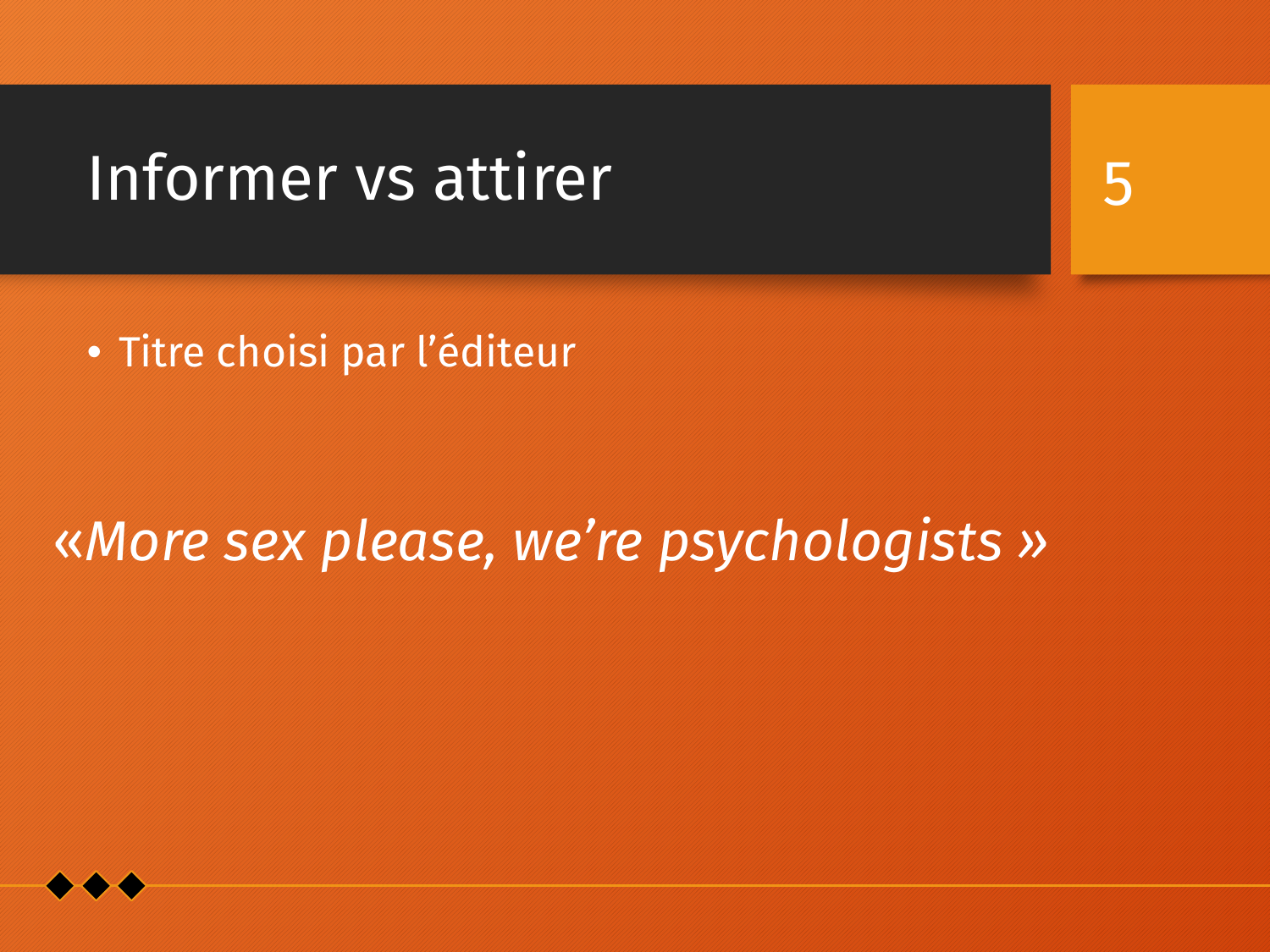

# Informer vs attirer
5
Titre choisi par l’éditeur
«More sex please, we’re psychologists »